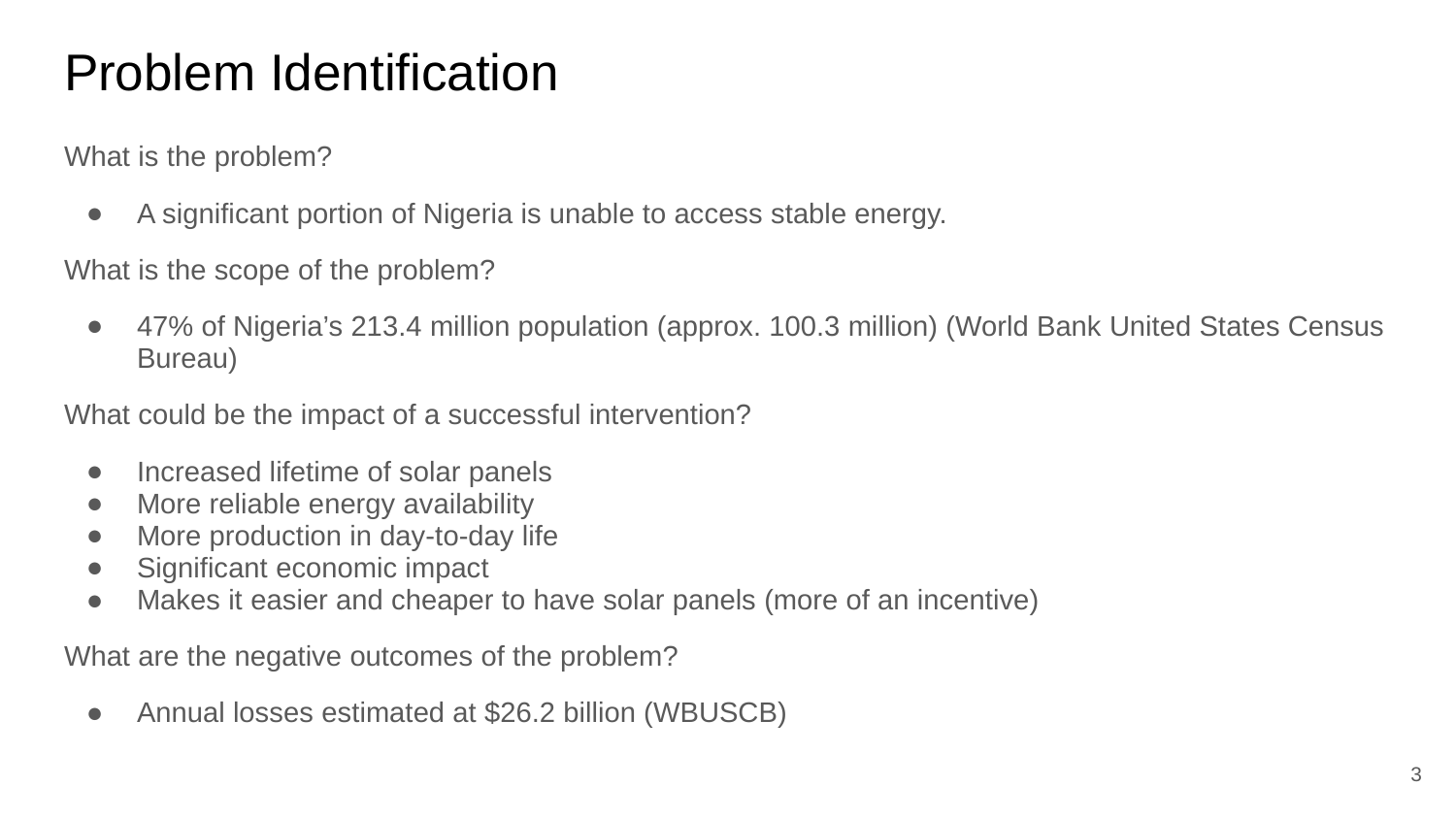

# Problem Identification
What is the problem?
A significant portion of Nigeria is unable to access stable energy.
What is the scope of the problem?
47% of Nigeria’s 213.4 million population (approx. 100.3 million) (World Bank United States Census Bureau)
What could be the impact of a successful intervention?
Increased lifetime of solar panels
More reliable energy availability
More production in day-to-day life
Significant economic impact
Makes it easier and cheaper to have solar panels (more of an incentive)
What are the negative outcomes of the problem?
Annual losses estimated at $26.2 billion (WBUSCB)
3